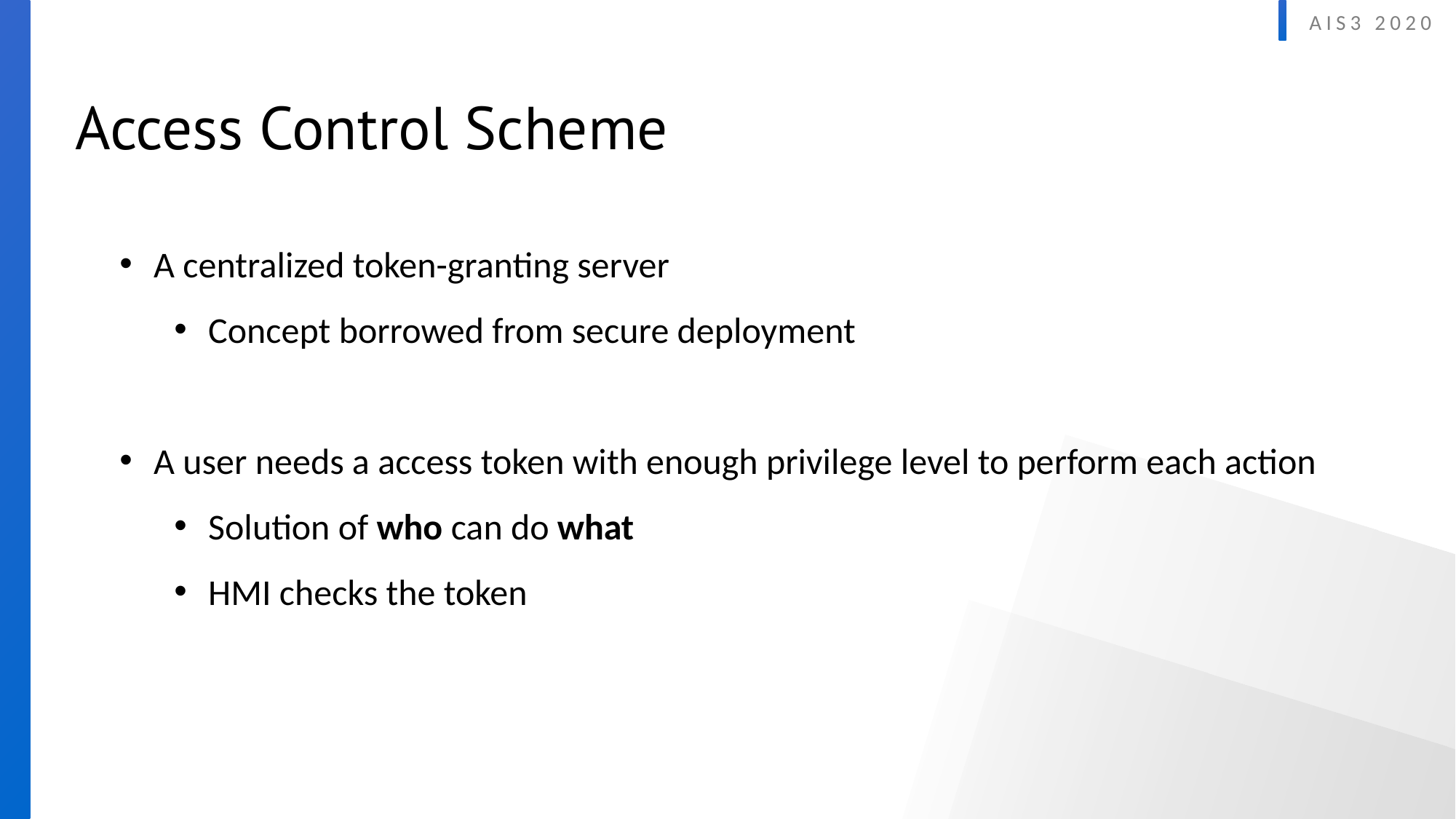

Access Control Scheme
A centralized token-granting server
Concept borrowed from secure deployment
A user needs a access token with enough privilege level to perform each action
Solution of who can do what
HMI checks the token